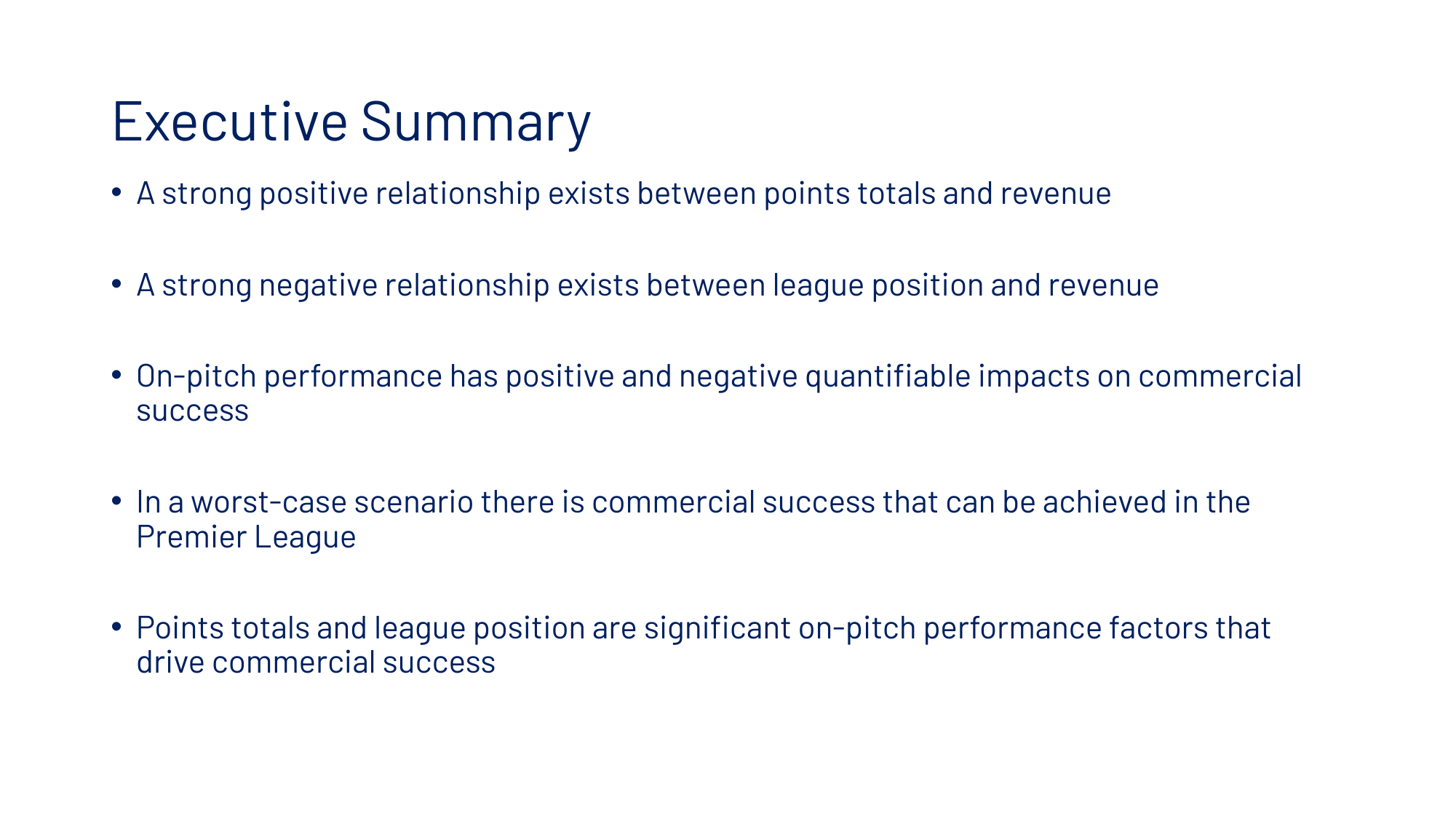

# Executive Summary
A strong positive relationship exists between points totals and revenue

A strong negative relationship exists between league position and revenue

On-pitch performance has positive and negative quantifiable impacts on commercial success

In a worst-case scenario there is commercial success that can be achieved in the Premier League

Points totals and league position are significant on-pitch performance factors that drive commercial success